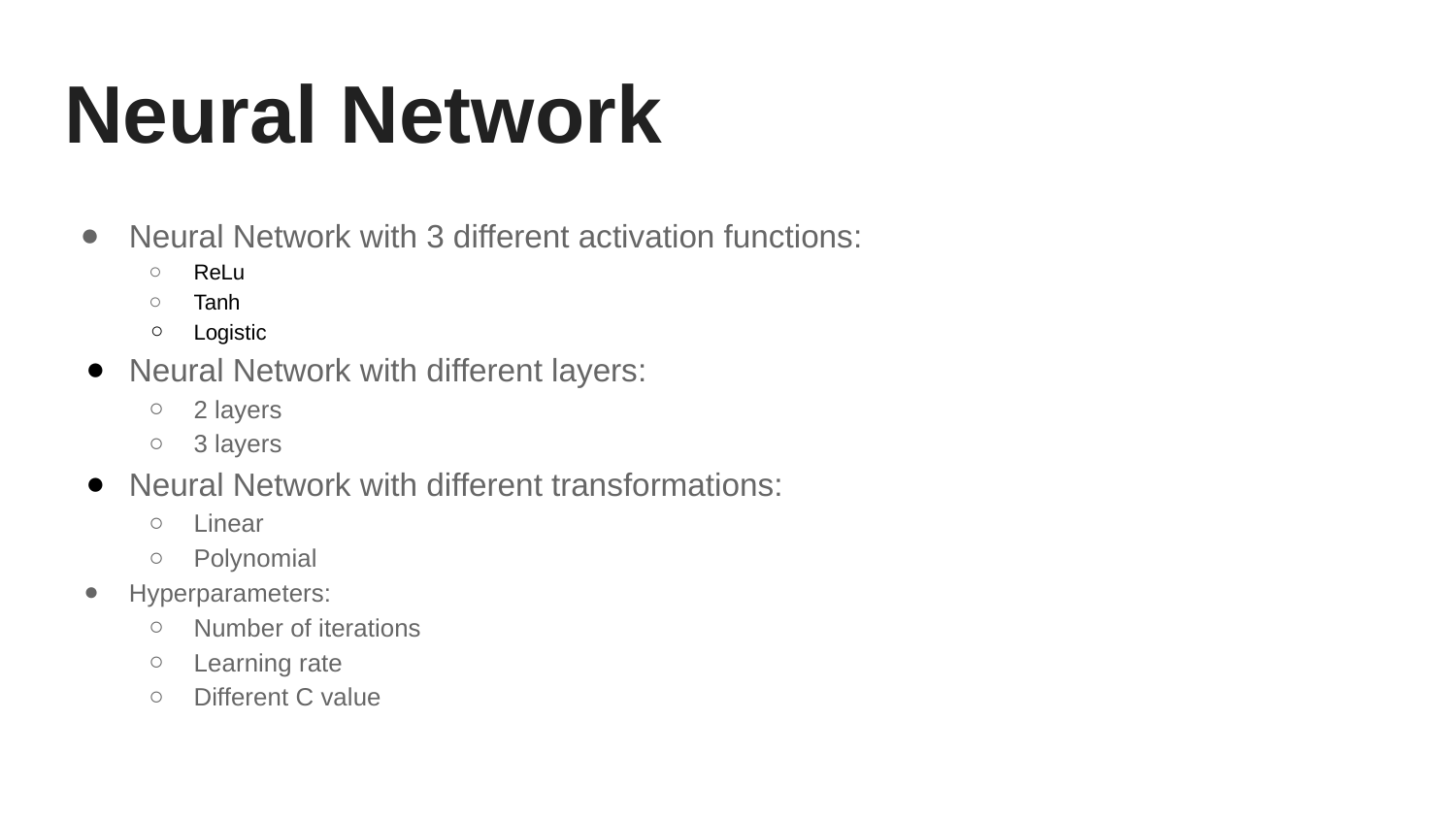

# Neural Network
Neural Network with 3 different activation functions:
ReLu
Tanh
Logistic
Neural Network with different layers:
2 layers
3 layers
Neural Network with different transformations:
Linear
Polynomial
Hyperparameters:
Number of iterations
Learning rate
Different C value